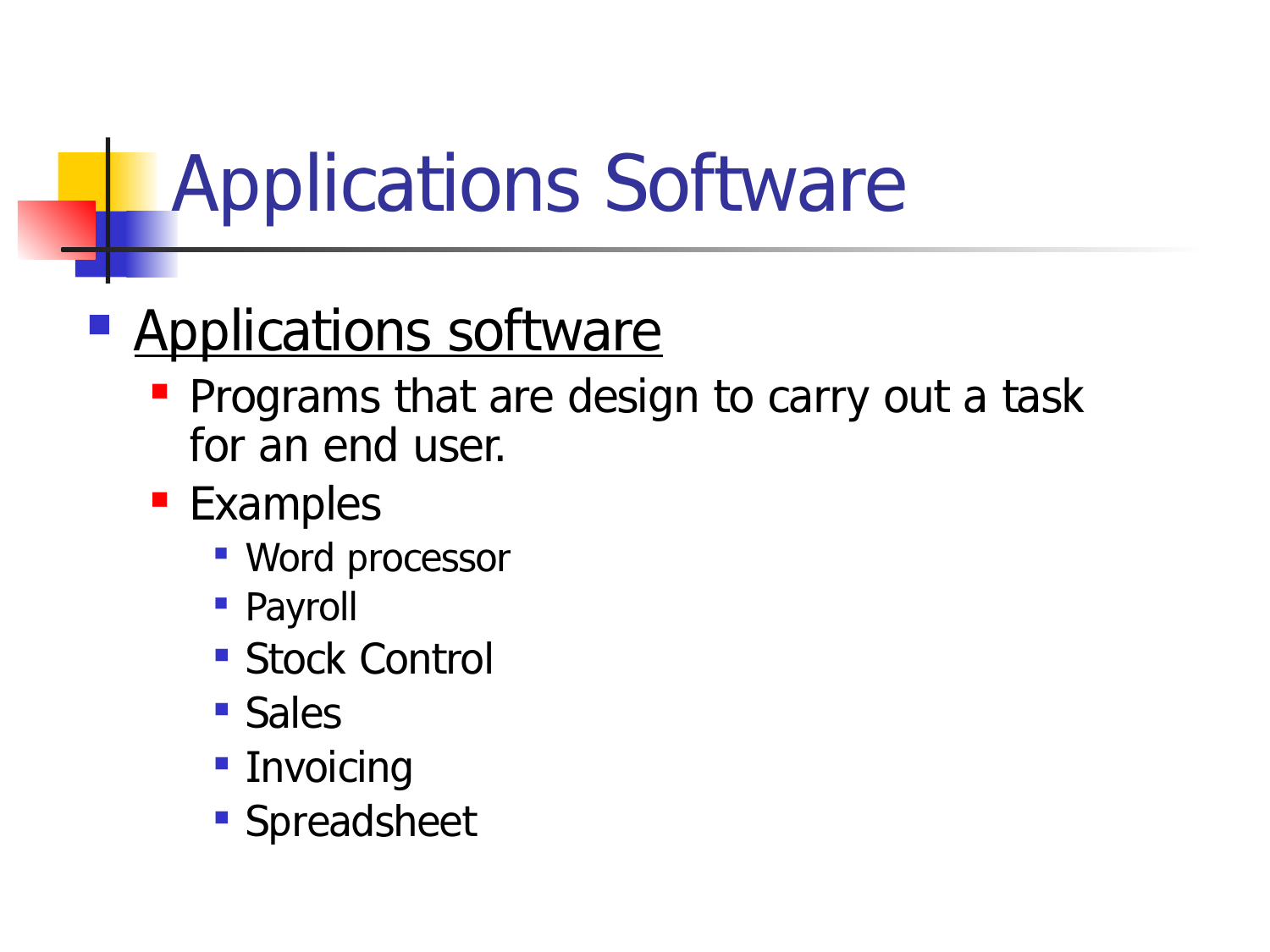

# Applications Software
Applications software
Programs that are design to carry out a task for an end user.
Examples
Word processor
Payroll
Stock Control
Sales
Invoicing
Spreadsheet